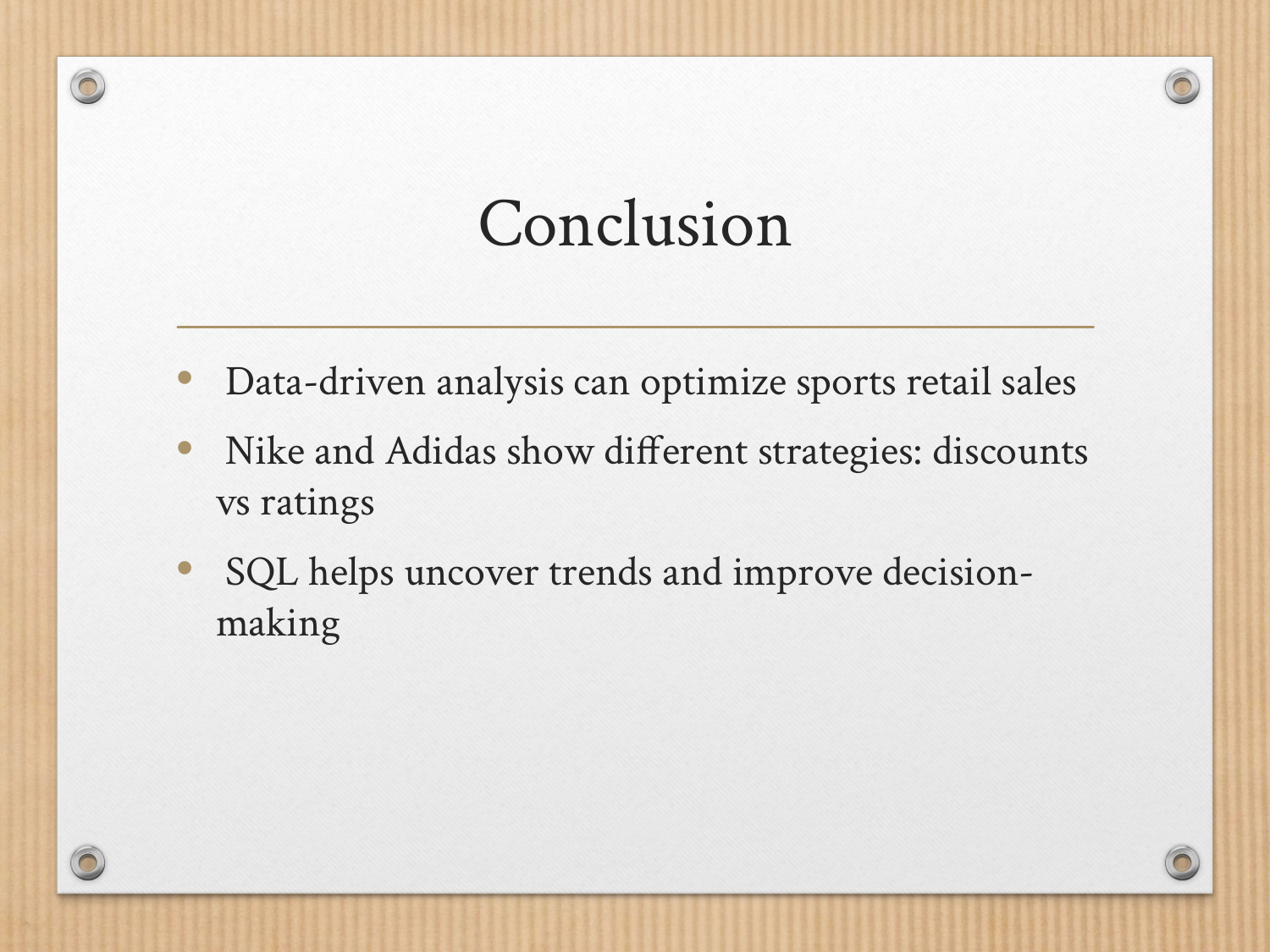

# Conclusion
 Data-driven analysis can optimize sports retail sales
 Nike and Adidas show different strategies: discounts vs ratings
 SQL helps uncover trends and improve decision-making